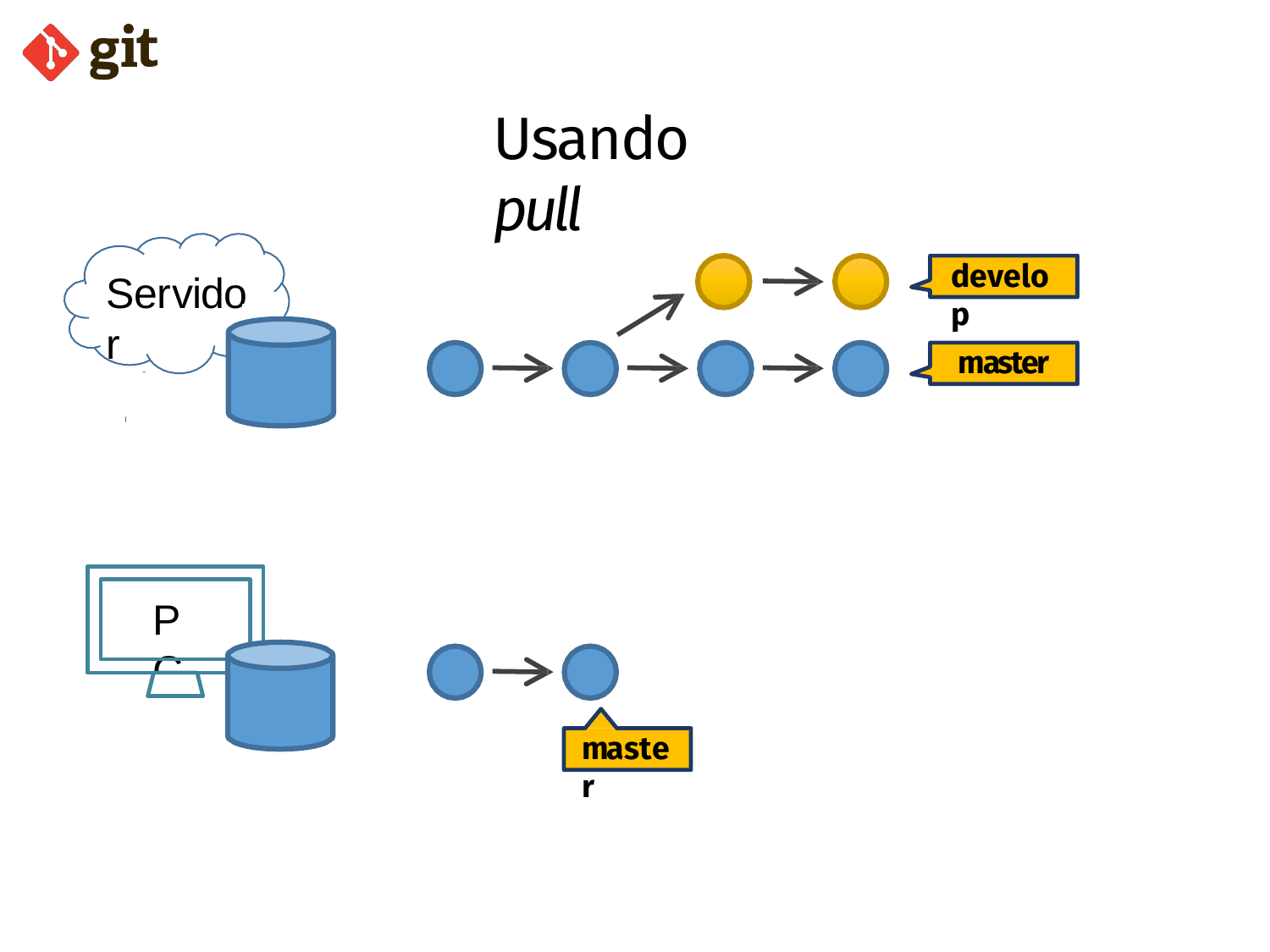

# Usando pull

develop

Servidor

master

PC

master